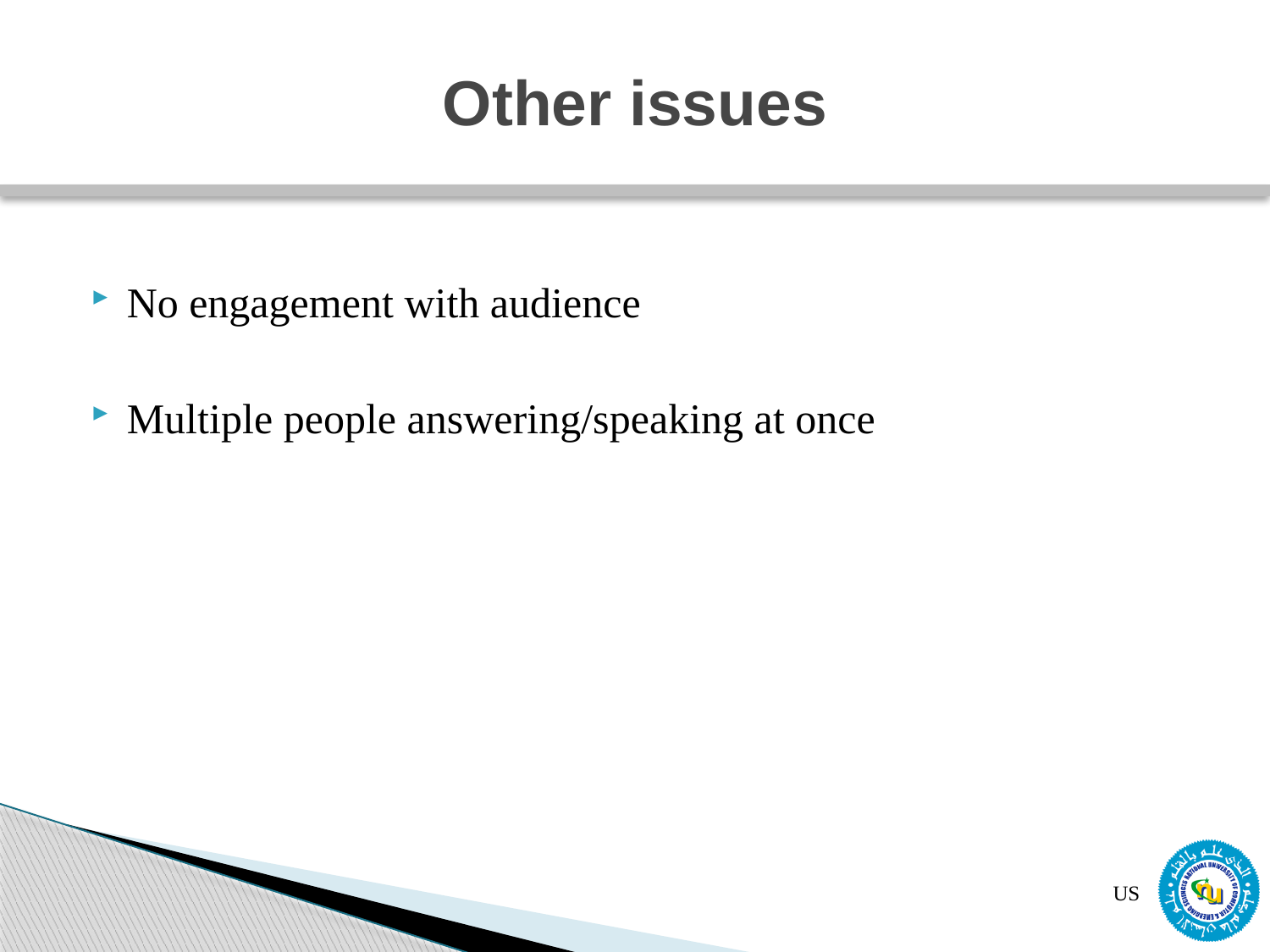

# Other issues

No engagement with audience

Multiple people answering/speaking at once